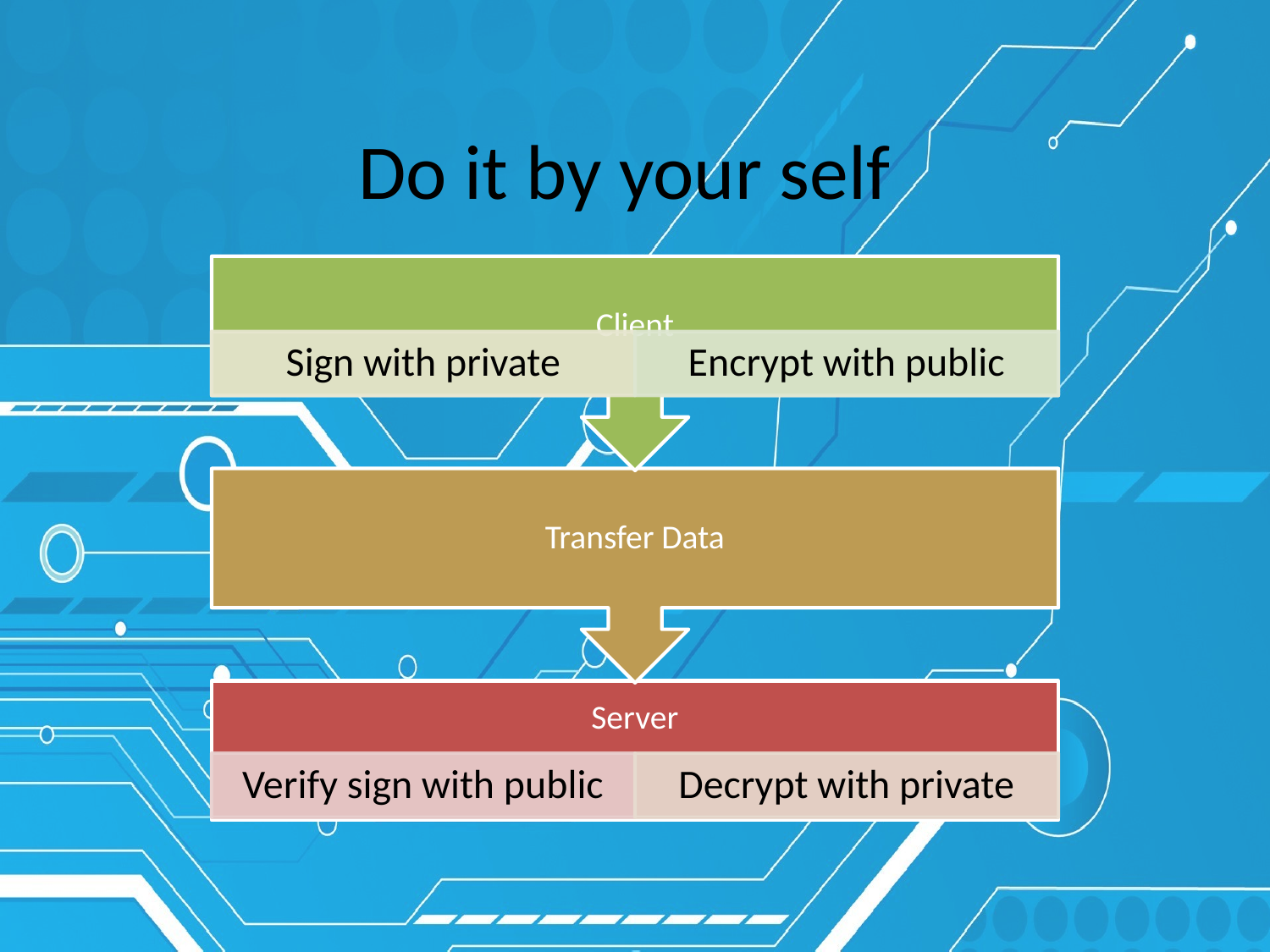

# Do it by your self
Server
Verify sign with public
Decrypt with private
Transfer Data
Client
Sign with private
Encrypt with public